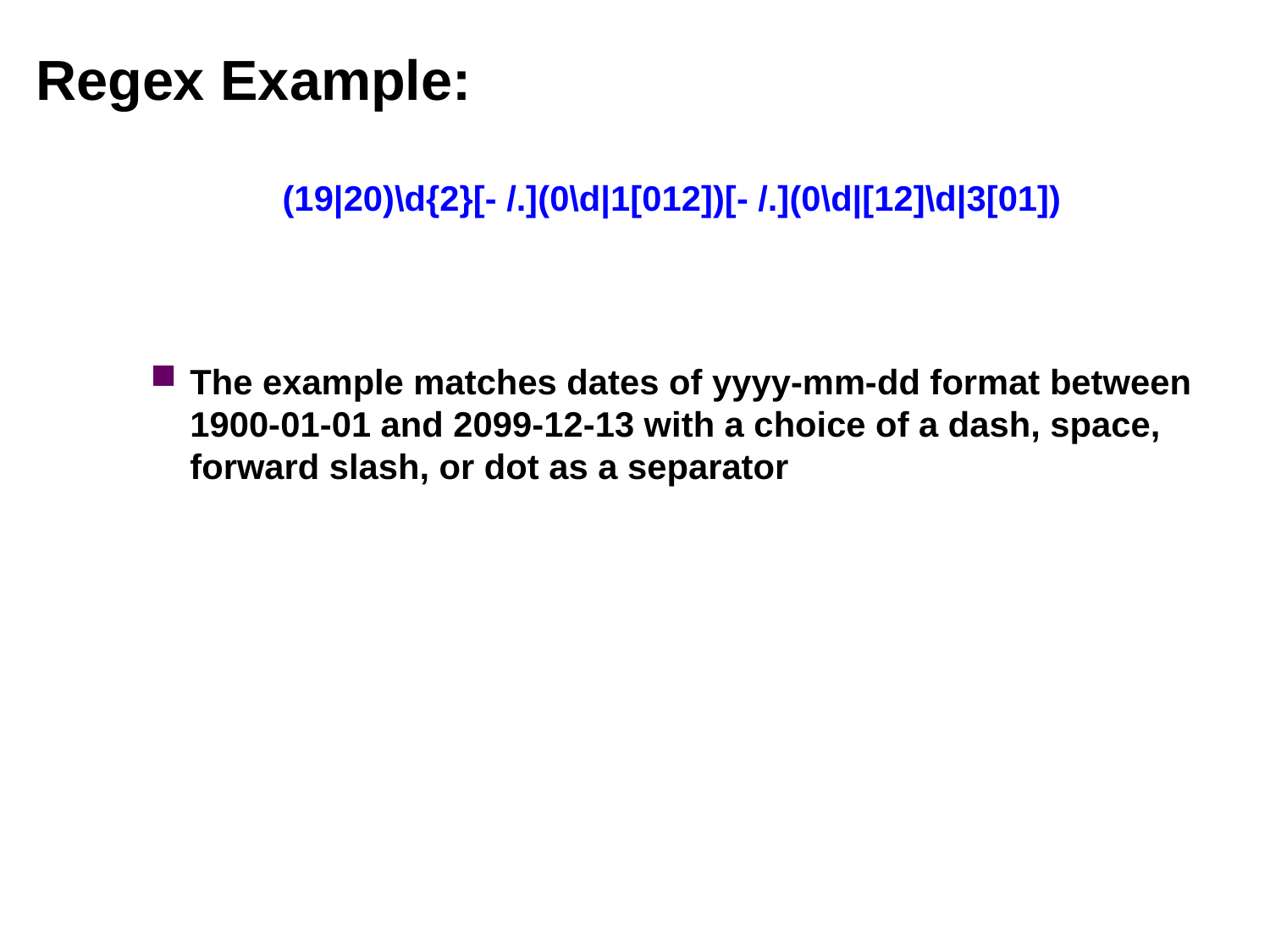

# Regex Example:
(19|20)\d{2}[- /.](0\d|1[012])[- /.](0\d|[12]\d|3[01])

The example matches dates of yyyy-mm-dd format between 1900-01-01 and 2099-12-13 with a choice of a dash, space, forward slash, or dot as a separator